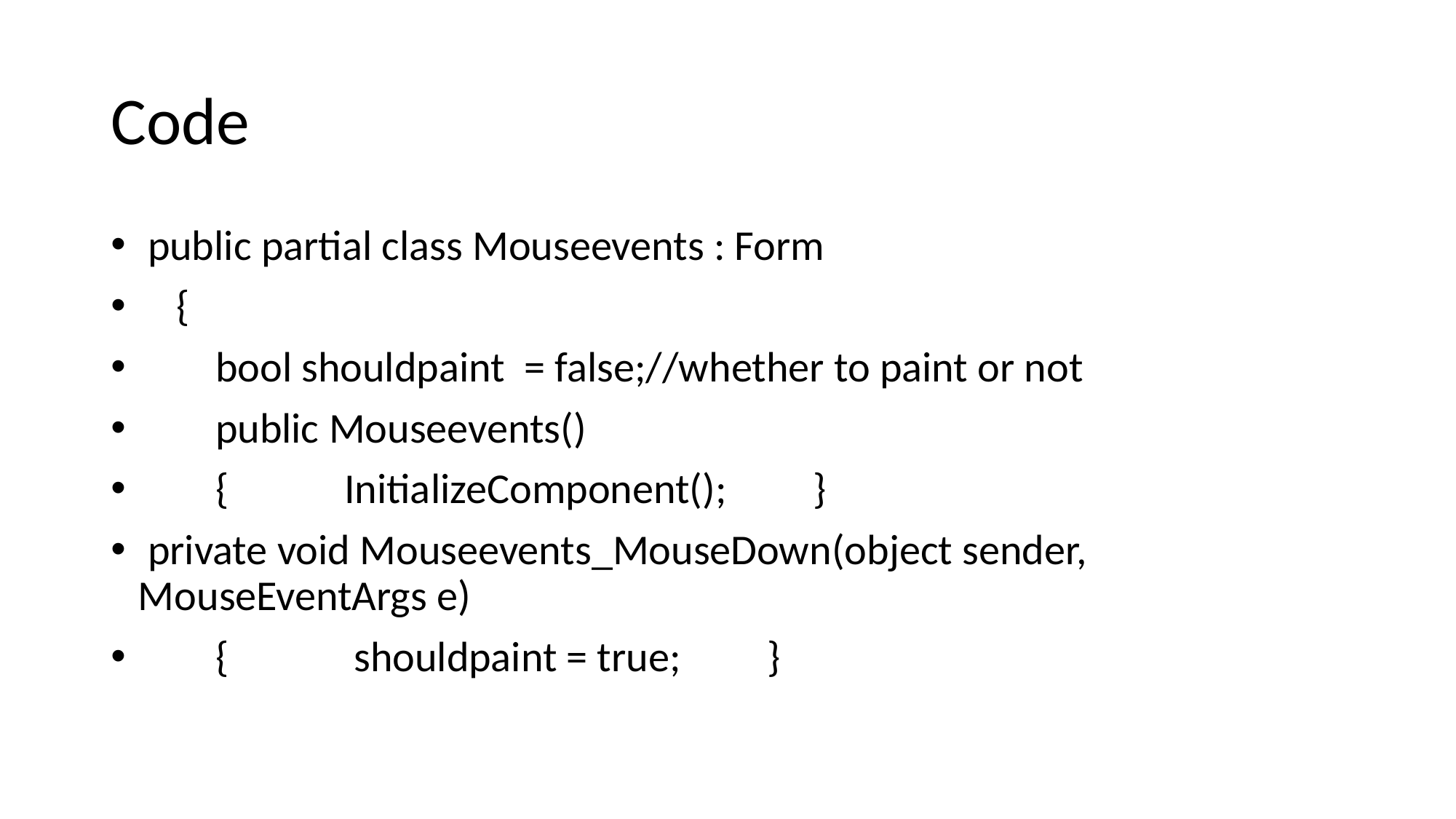

# Code
 public partial class Mouseevents : Form
    {
        bool shouldpaint  = false;//whether to paint or not
        public Mouseevents()
        {            InitializeComponent();         }
 private void Mouseevents_MouseDown(object sender, MouseEventArgs e)
        {             shouldpaint = true;         }